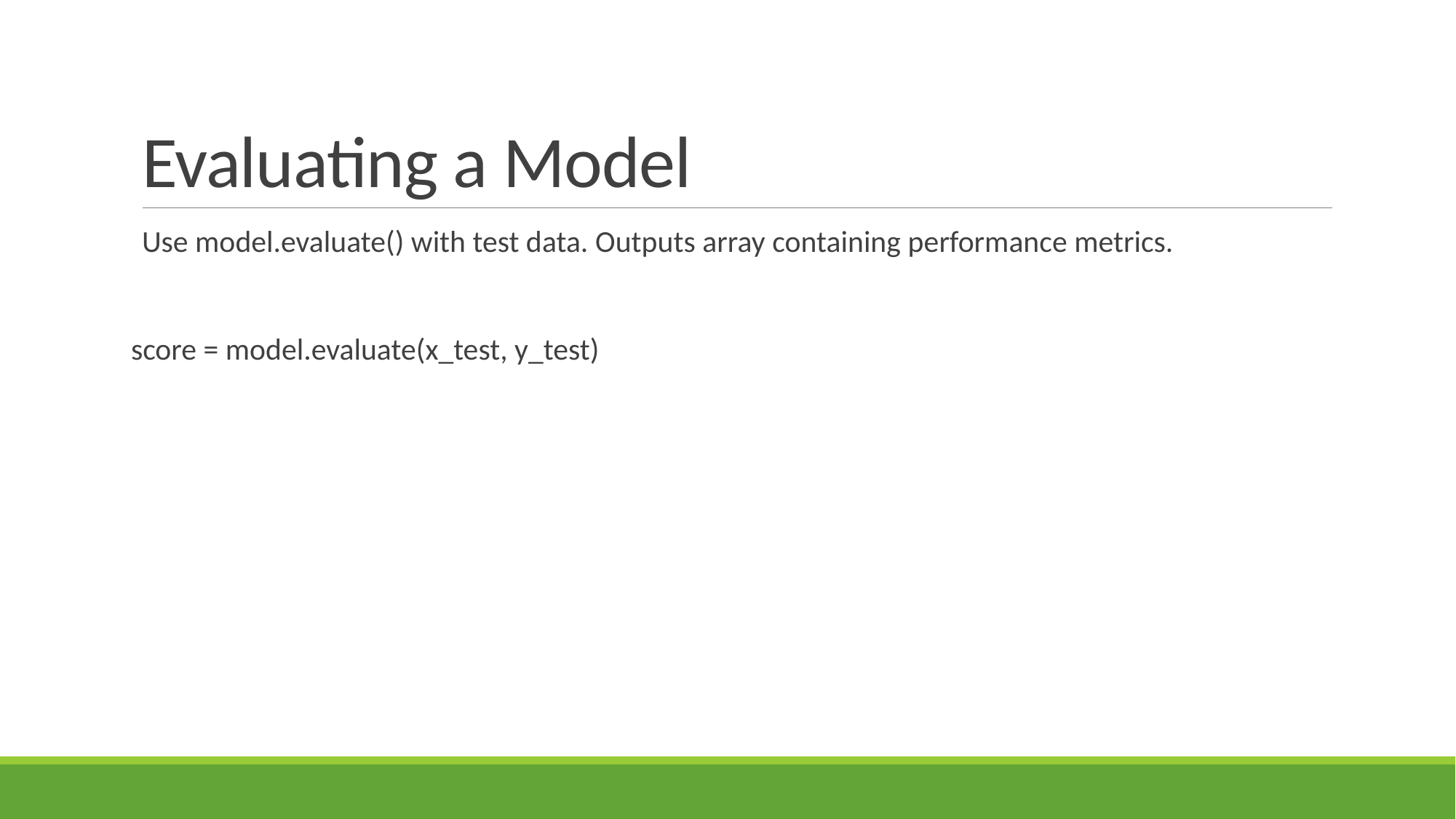

# Evaluating a Model
Use model.evaluate() with test data. Outputs array containing performance metrics.

score = model.evaluate(x_test, y_test)